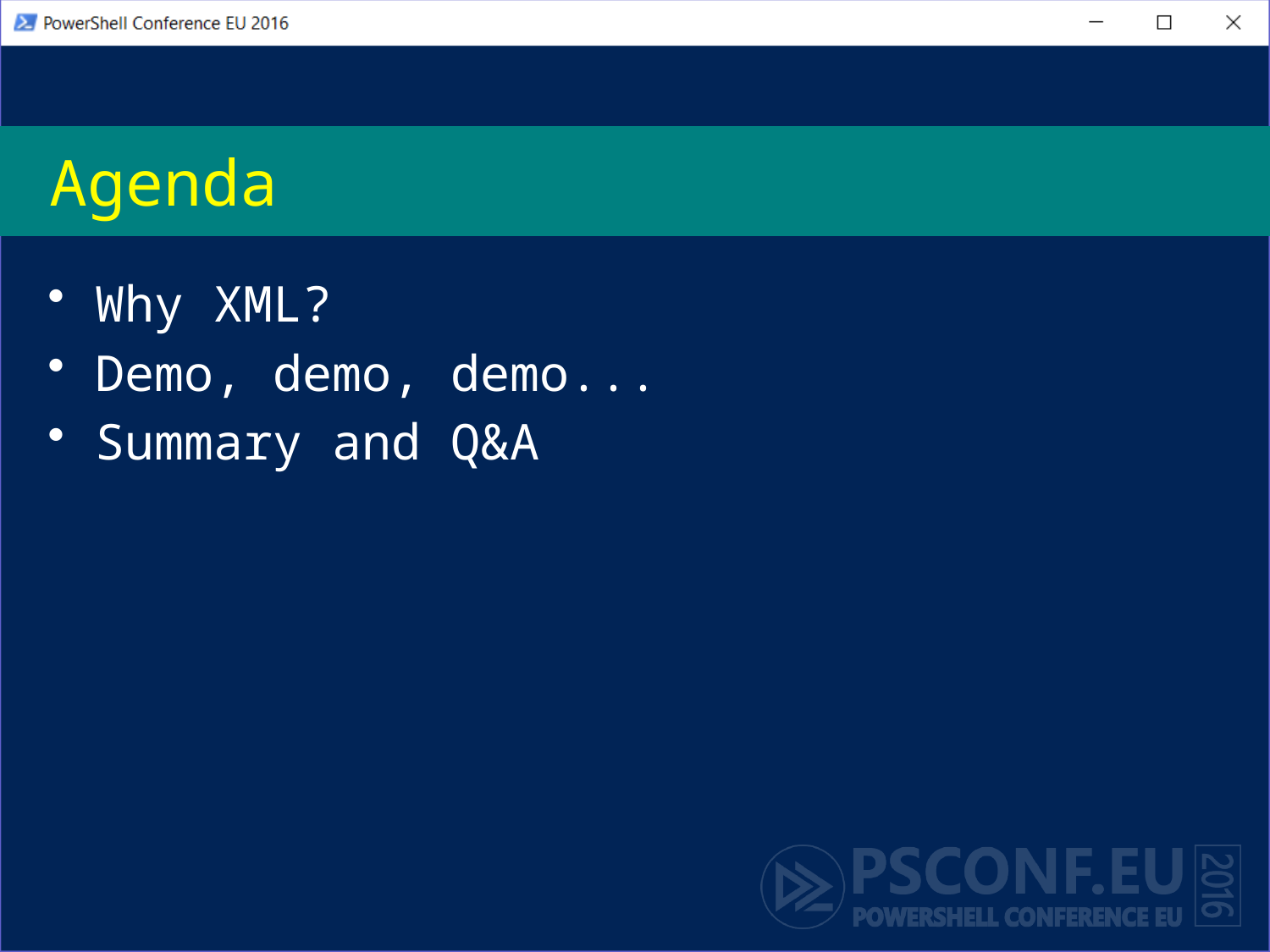

# Agenda
Why XML?
Demo, demo, demo...
Summary and Q&A